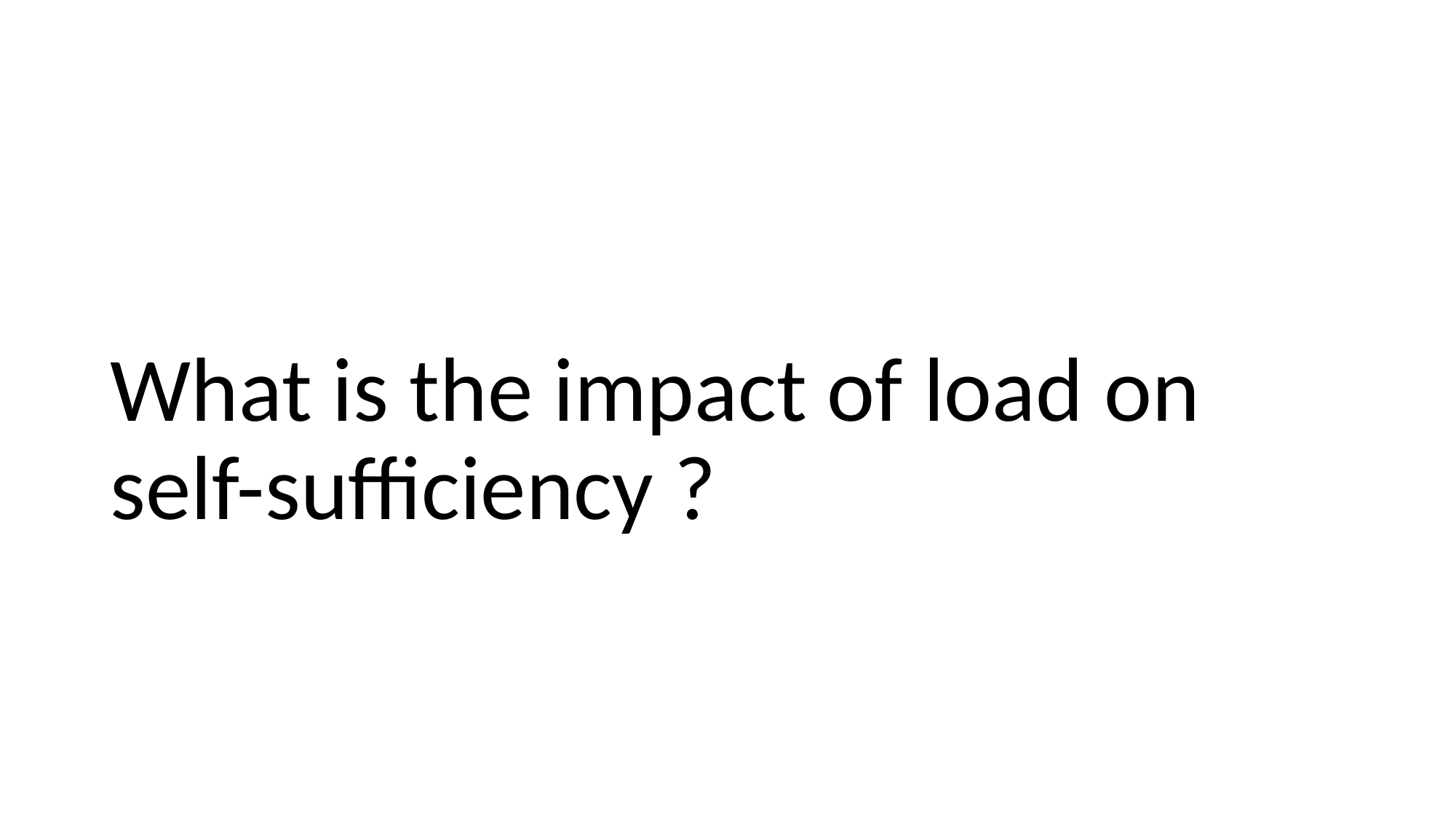

# What is the impact of load on self-sufficiency ?